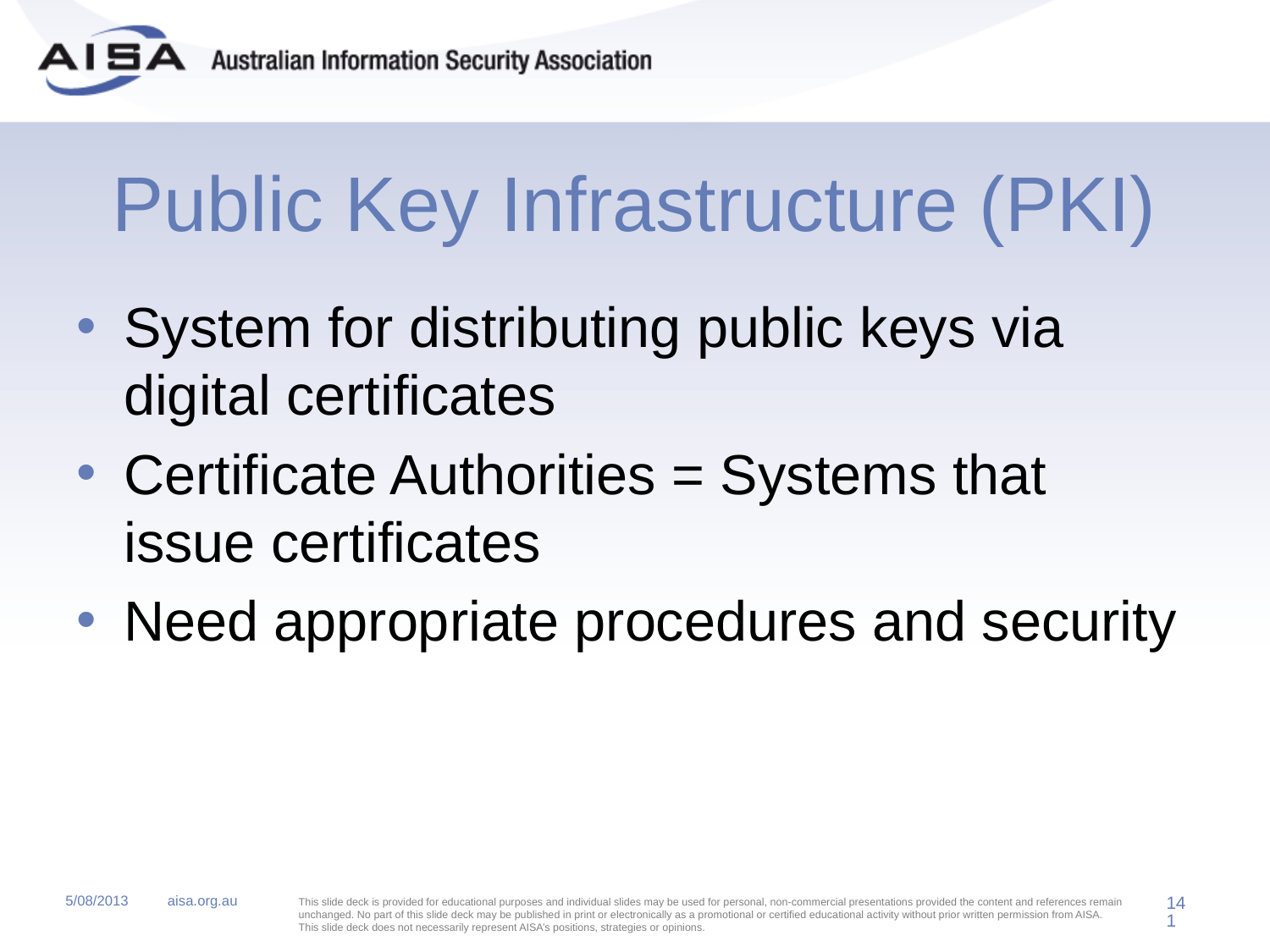

# Public Key Infrastructure (PKI)
System for distributing public keys via digital certificates
Certificate Authorities = Systems that issue certificates
Need appropriate procedures and security